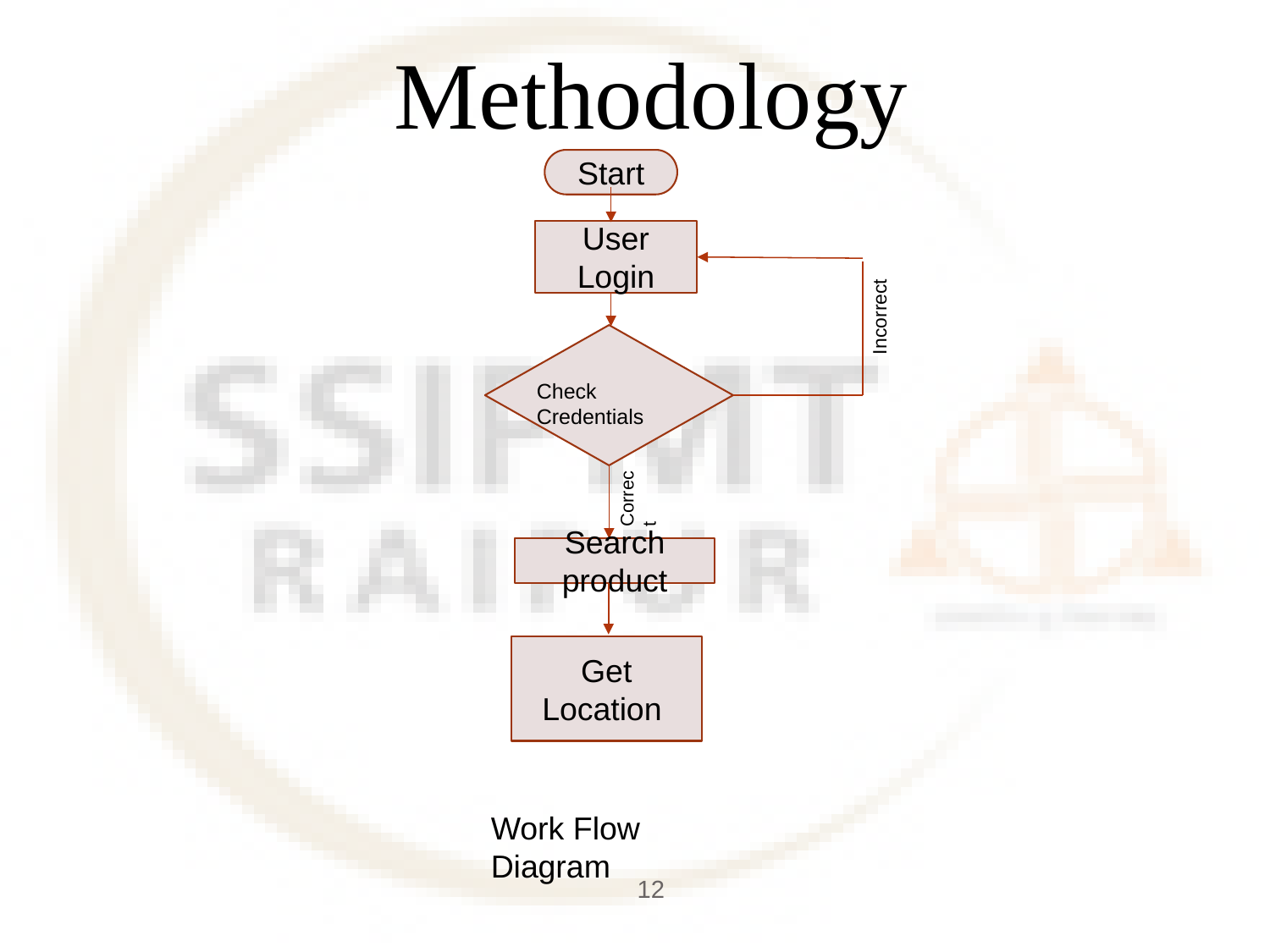

# Methodology
Start
User Login
Incorrect

Check Credentials

Correct
Search product
Get Location
Work Flow Diagram
12